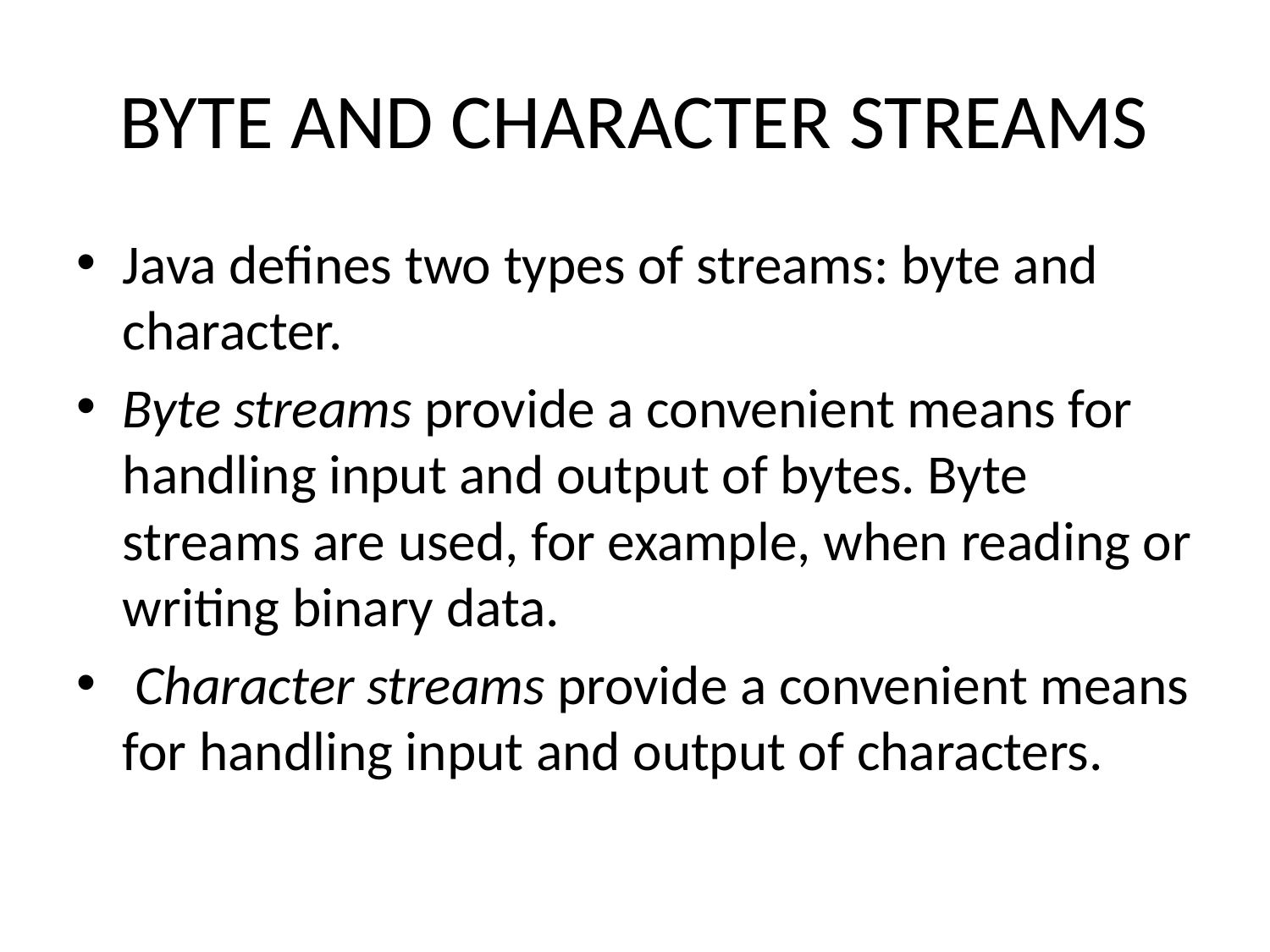

# BYTE AND CHARACTER STREAMS
Java defines two types of streams: byte and character.
Byte streams provide a convenient means for handling input and output of bytes. Byte streams are used, for example, when reading or writing binary data.
 Character streams provide a convenient means for handling input and output of characters.